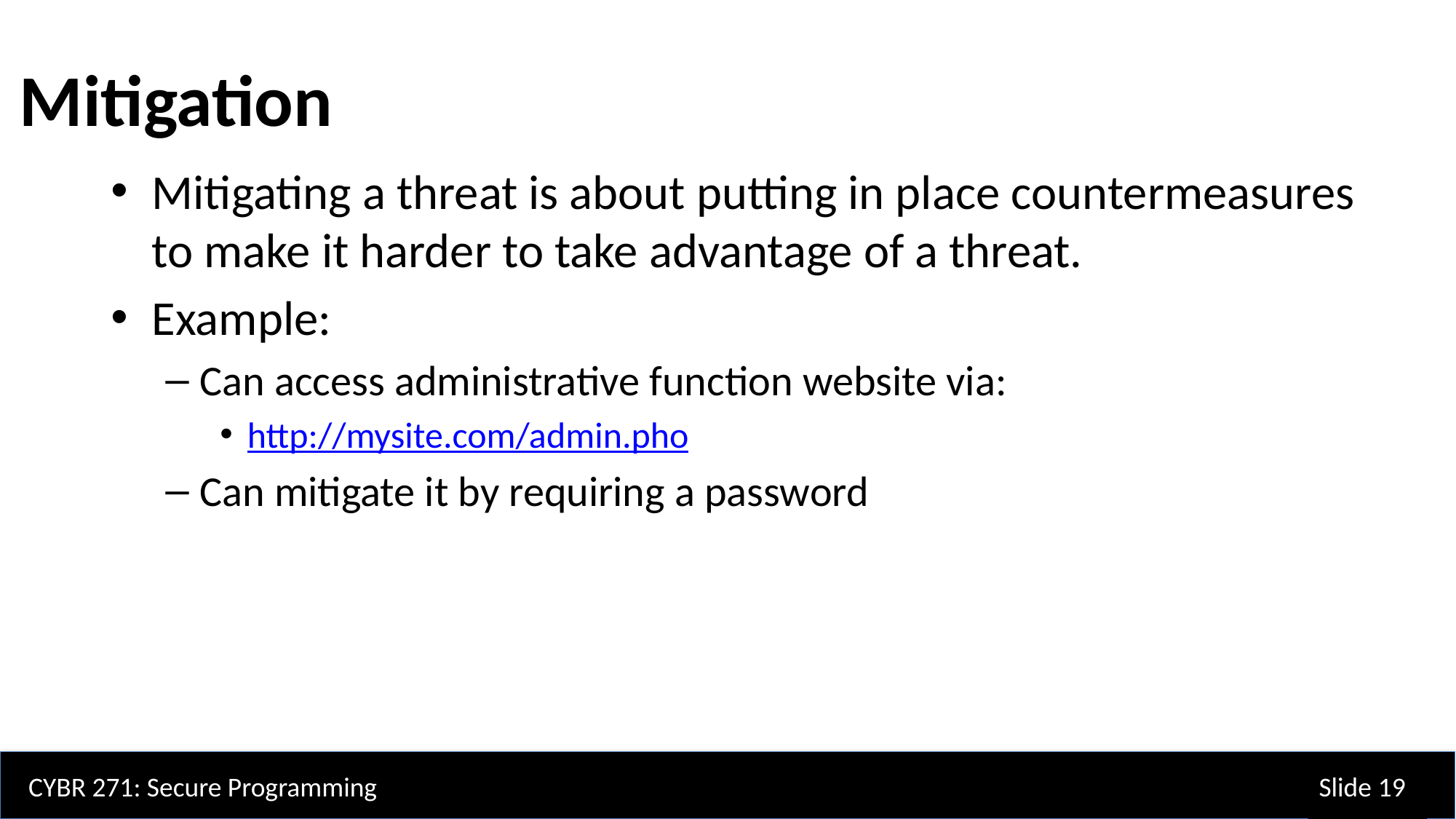

Mitigation
Mitigating a threat is about putting in place countermeasures to make it harder to take advantage of a threat.
Example:
Can access administrative function website via:
http://mysite.com/admin.pho
Can mitigate it by requiring a password

CYBR 271: Secure Programming
Slide 19